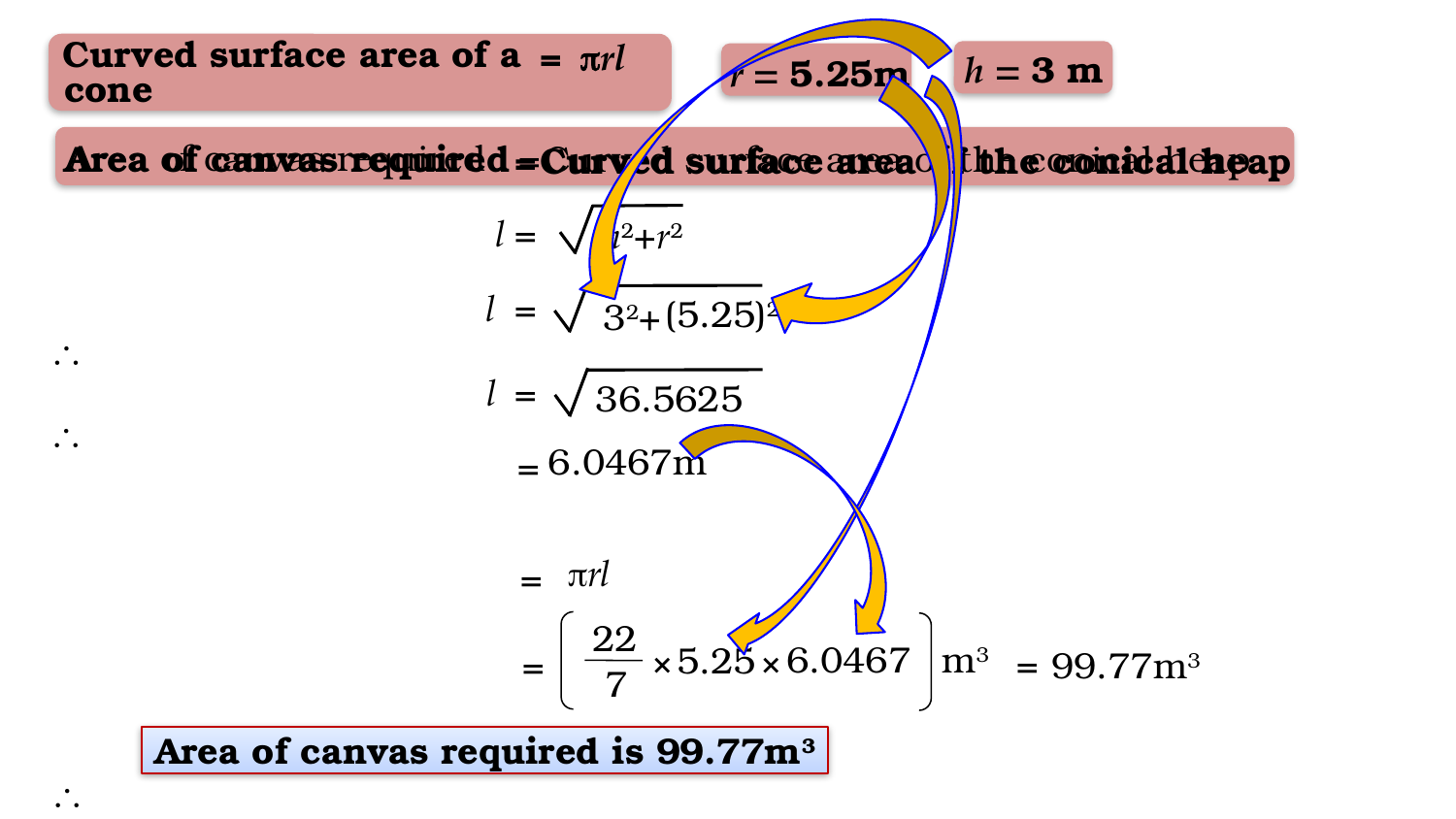

Curved surface area of a
 πrl
=

h = 3 m

r = 5.25m

cone

Area of canvas required
=
Curved surface area of the conical heap
Area of canvas required
=
Curved surface area of the conical heap

l =
h2+r2
l
 ∴
=
(5.25)2
32+

 ∴
l
=
36.5625
6.0467m
=

 πrl
=
22

6.0467
m3
5.25
×
×
=
=
99.77m3
7
Area of canvas required is 99.77m3
 ∴